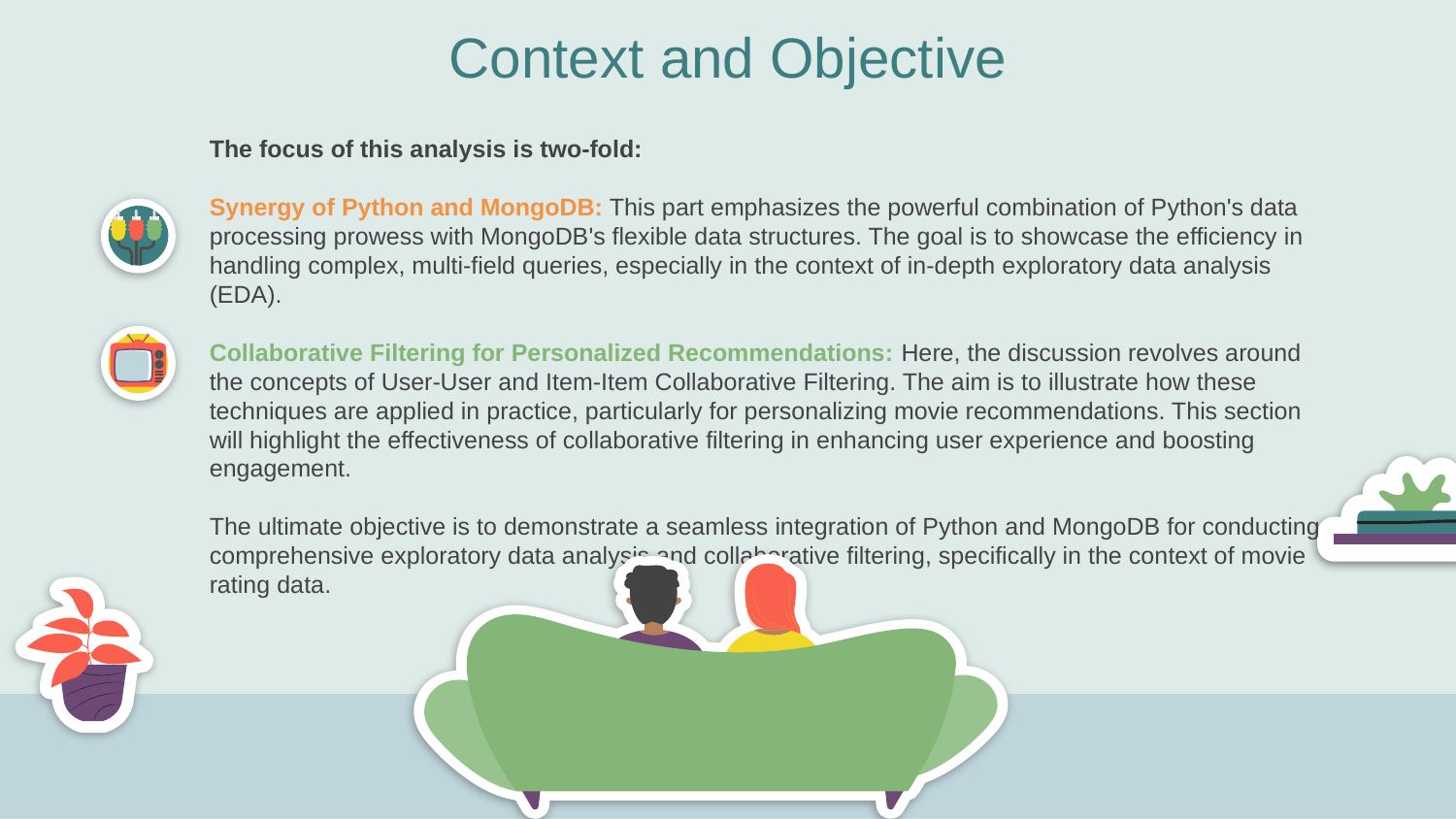

# Context and Objective
The focus of this analysis is two-fold:

Synergy of Python and MongoDB: This part emphasizes the powerful combination of Python's data processing prowess with MongoDB's flexible data structures. The goal is to showcase the efficiency in handling complex, multi-field queries, especially in the context of in-depth exploratory data analysis (EDA).

Collaborative Filtering for Personalized Recommendations: Here, the discussion revolves around the concepts of User-User and Item-Item Collaborative Filtering. The aim is to illustrate how these techniques are applied in practice, particularly for personalizing movie recommendations. This section will highlight the effectiveness of collaborative filtering in enhancing user experience and boosting engagement.

The ultimate objective is to demonstrate a seamless integration of Python and MongoDB for conducting comprehensive exploratory data analysis and collaborative filtering, specifically in the context of movie rating data.